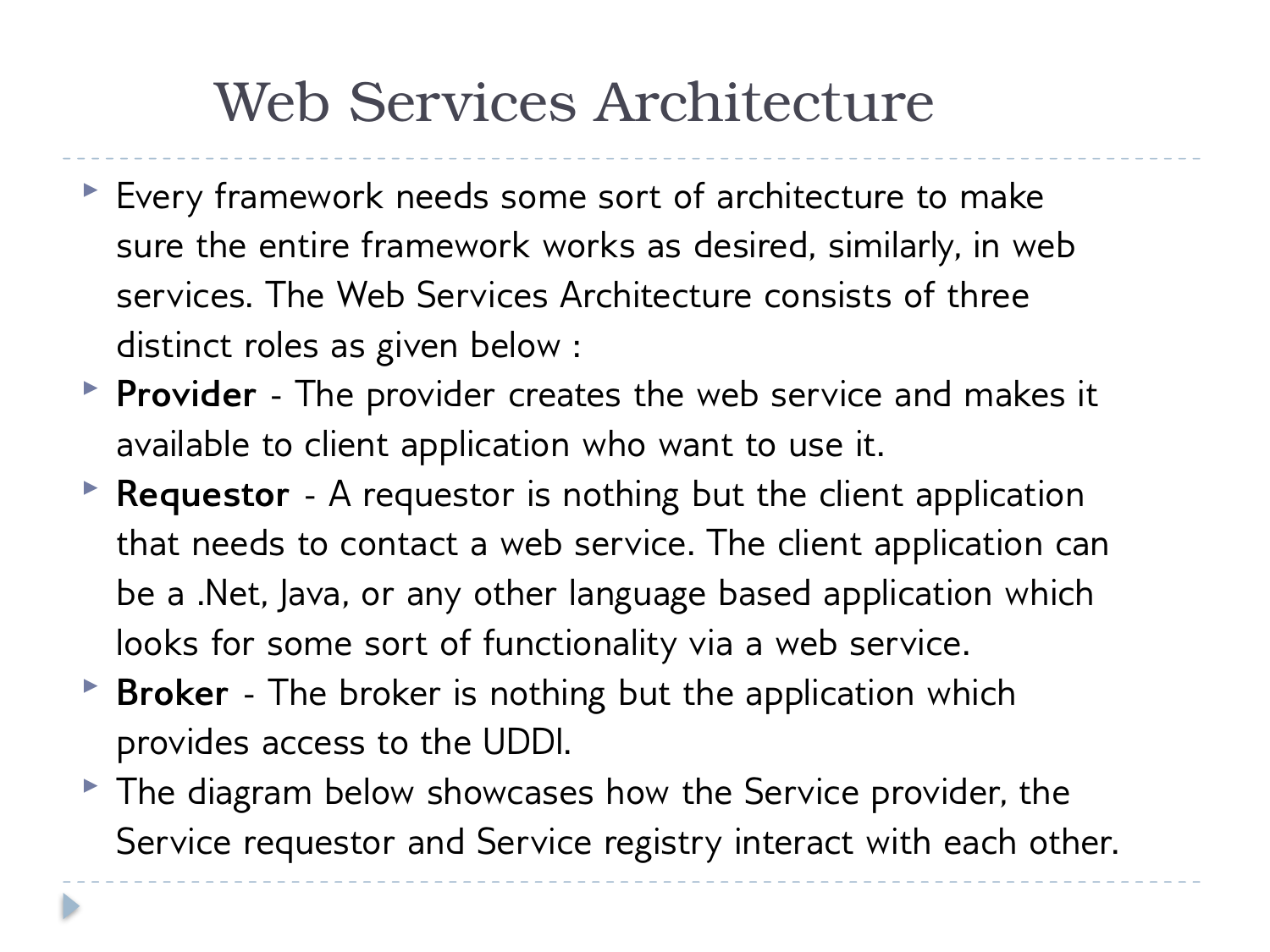

# Web Services Architecture
Every framework needs some sort of architecture to make sure the entire framework works as desired, similarly, in web services. The Web Services Architecture consists of three distinct roles as given below :
Provider - The provider creates the web service and makes it available to client application who want to use it.
Requestor - A requestor is nothing but the client application that needs to contact a web service. The client application can be a .Net, Java, or any other language based application which looks for some sort of functionality via a web service.
Broker - The broker is nothing but the application which provides access to the UDDI.
The diagram below showcases how the Service provider, the Service requestor and Service registry interact with each other.